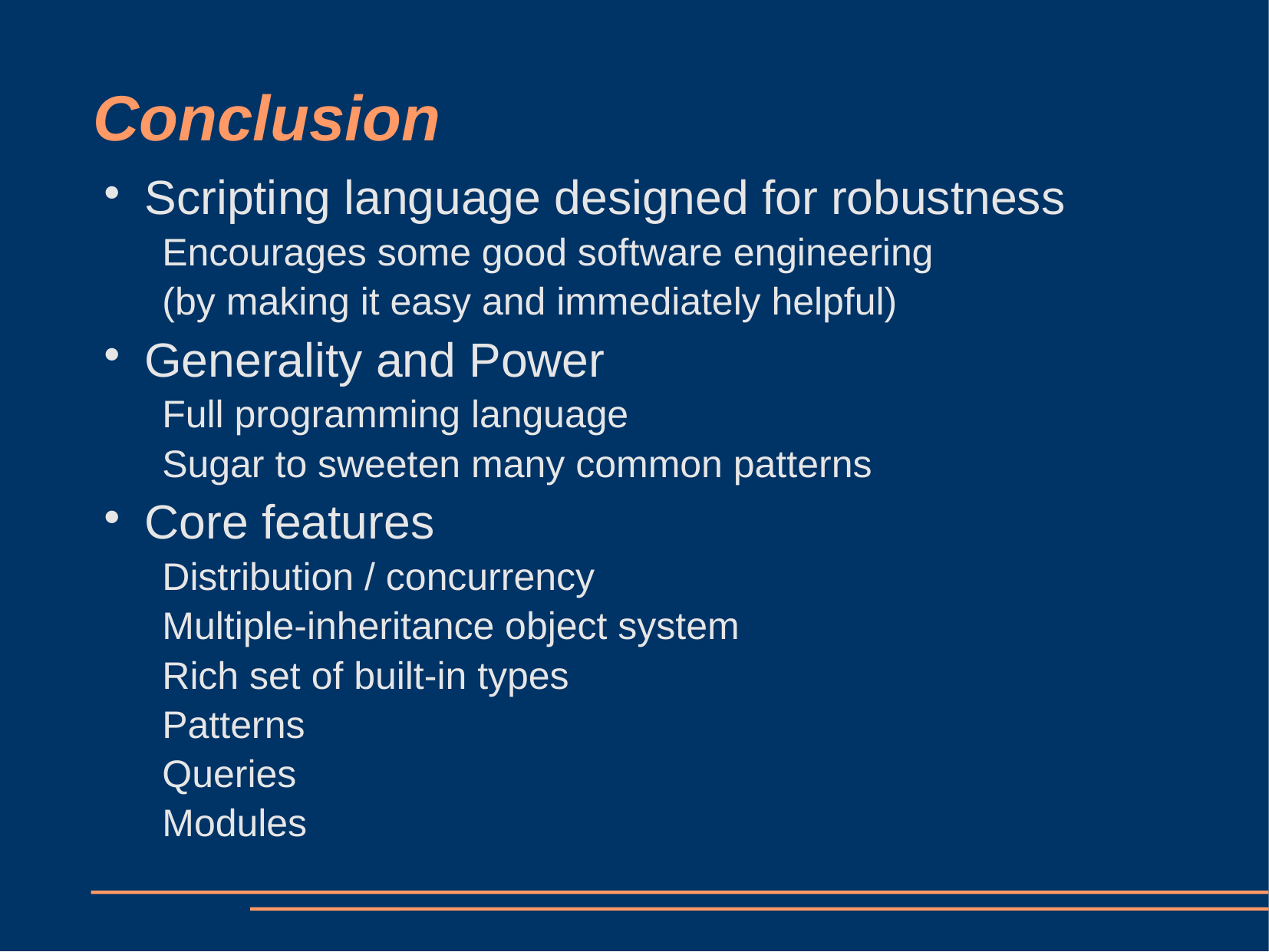

# Conclusion
Scripting language designed for robustness
Encourages some good software engineering
(by making it easy and immediately helpful)‏
Generality and Power
Full programming language
Sugar to sweeten many common patterns
Core features
Distribution / concurrency
Multiple-inheritance object system
Rich set of built-in types
Patterns
Queries
Modules